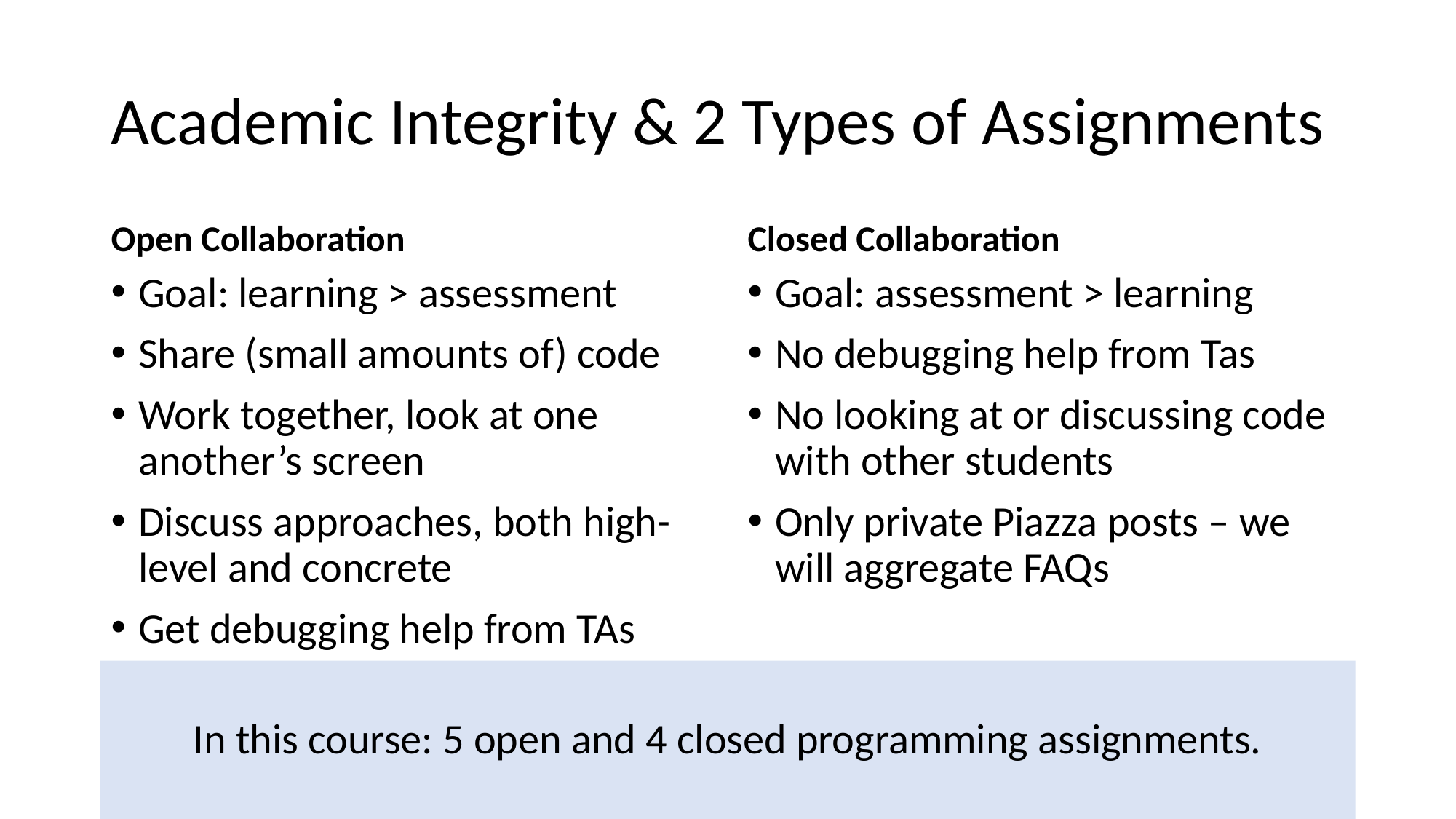

# Academic Integrity & 2 Types of Assignments
Open Collaboration
Closed Collaboration
Goal: learning > assessment
Share (small amounts of) code
Work together, look at one another’s screen
Discuss approaches, both high-level and concrete
Get debugging help from TAs
Goal: assessment > learning
No debugging help from Tas
No looking at or discussing code with other students
Only private Piazza posts – we will aggregate FAQs
In this course: 5 open and 4 closed programming assignments.